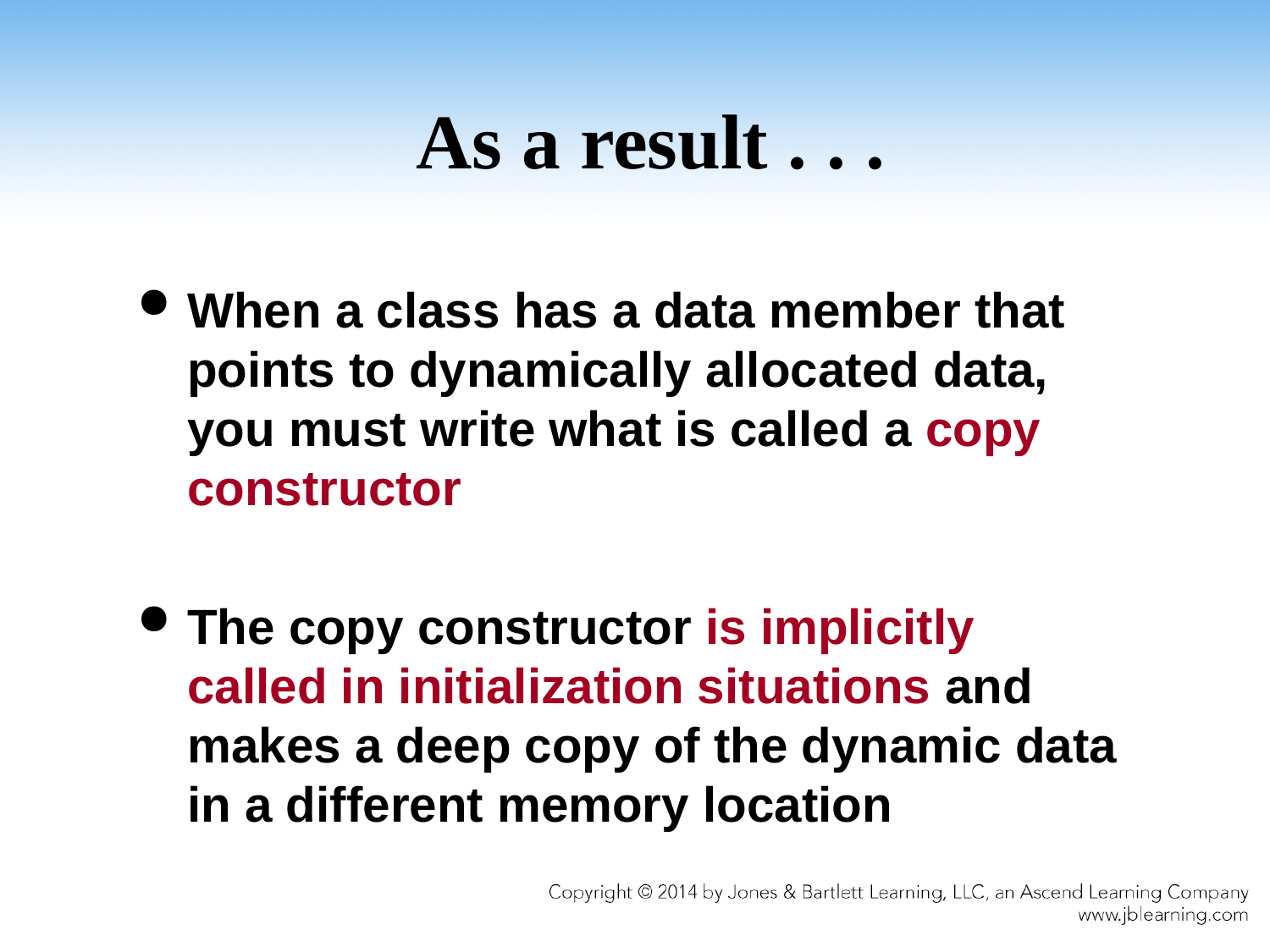

# As a result . . .
When a class has a data member that points to dynamically allocated data, you must write what is called a copy constructor

The copy constructor is implicitly called in initialization situations and makes a deep copy of the dynamic data in a different memory location